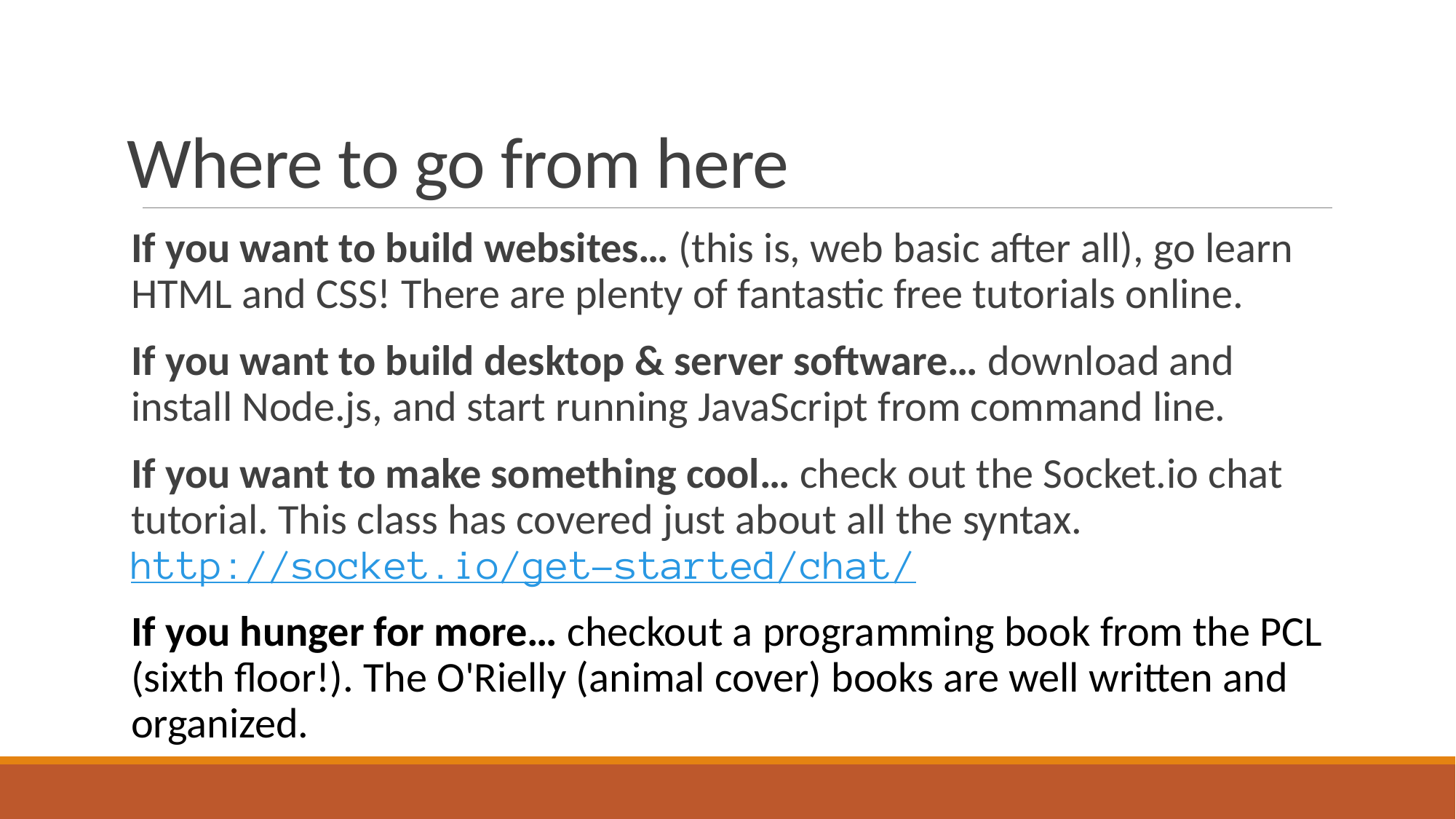

# Where to go from here
If you want to build websites… (this is, web basic after all), go learn HTML and CSS! There are plenty of fantastic free tutorials online.
If you want to build desktop & server software… download and install Node.js, and start running JavaScript from command line.
If you want to make something cool… check out the Socket.io chat tutorial. This class has covered just about all the syntax.
http://socket.io/get-started/chat/
If you hunger for more… checkout a programming book from the PCL (sixth floor!). The O'Rielly (animal cover) books are well written and organized.